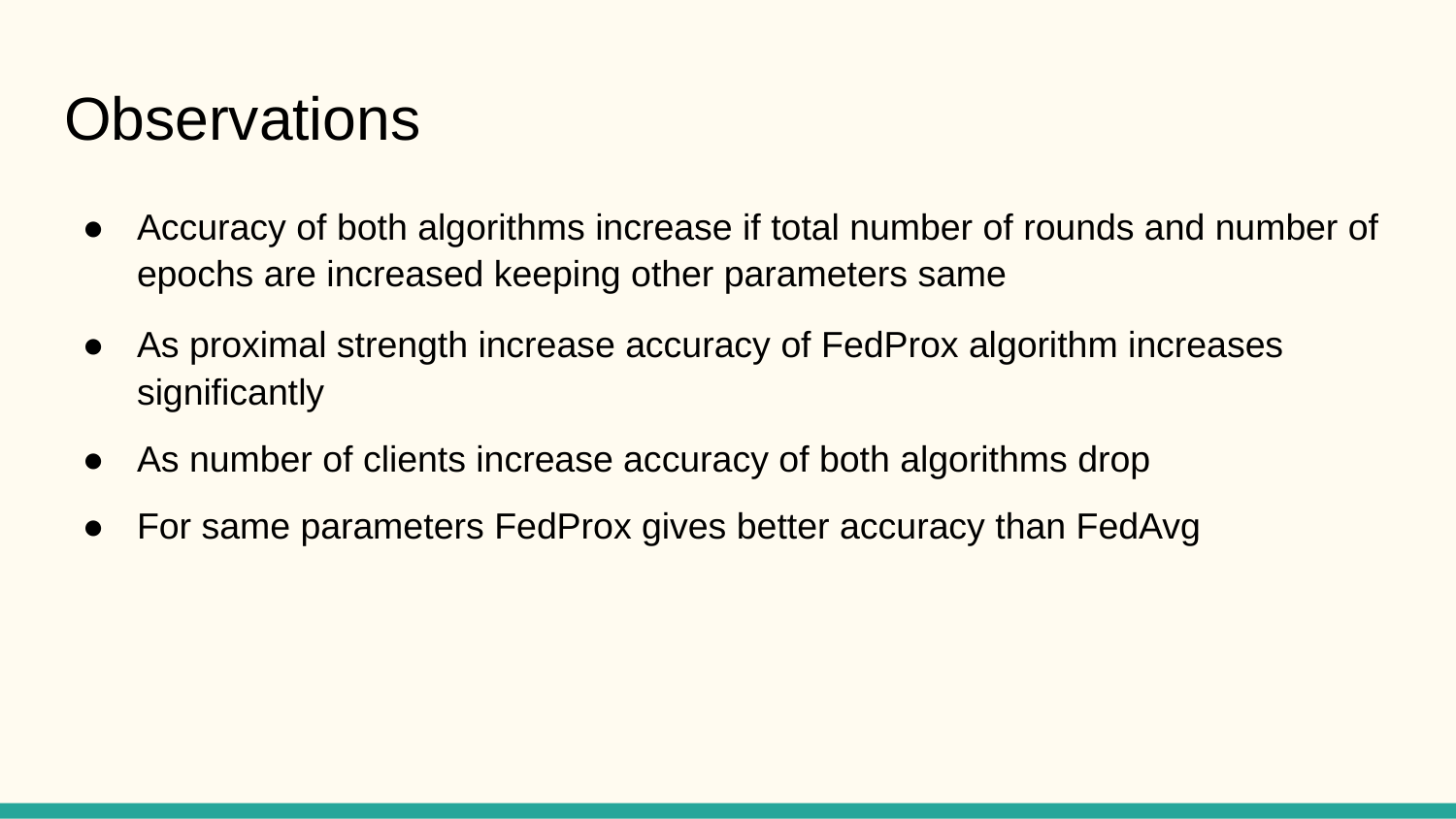

# Observations
Accuracy of both algorithms increase if total number of rounds and number of epochs are increased keeping other parameters same
As proximal strength increase accuracy of FedProx algorithm increases significantly
As number of clients increase accuracy of both algorithms drop
For same parameters FedProx gives better accuracy than FedAvg